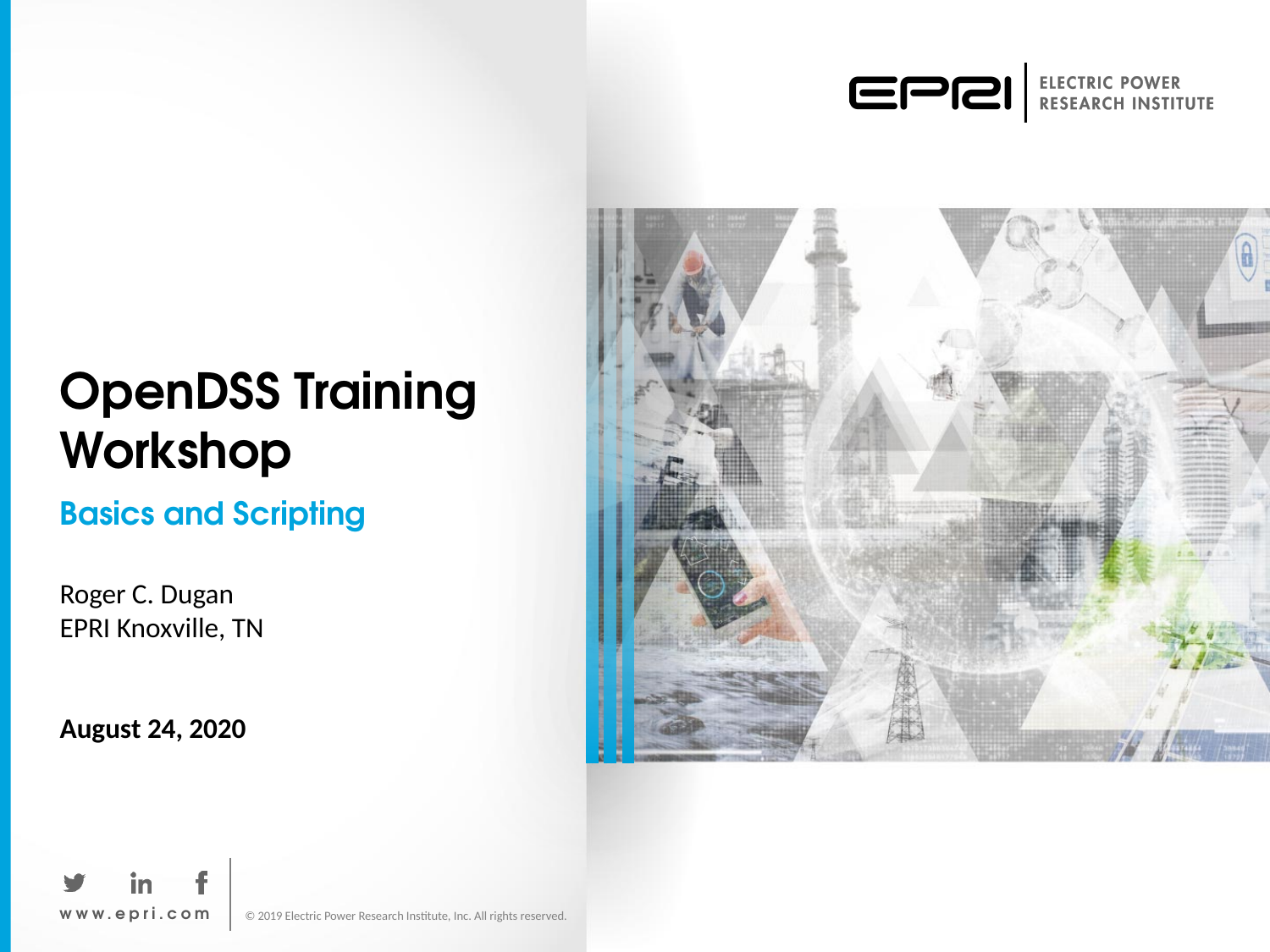

# OpenDSS Training Workshop
Basics and Scripting
Roger C. Dugan
EPRI Knoxville, TN

August 24, 2020